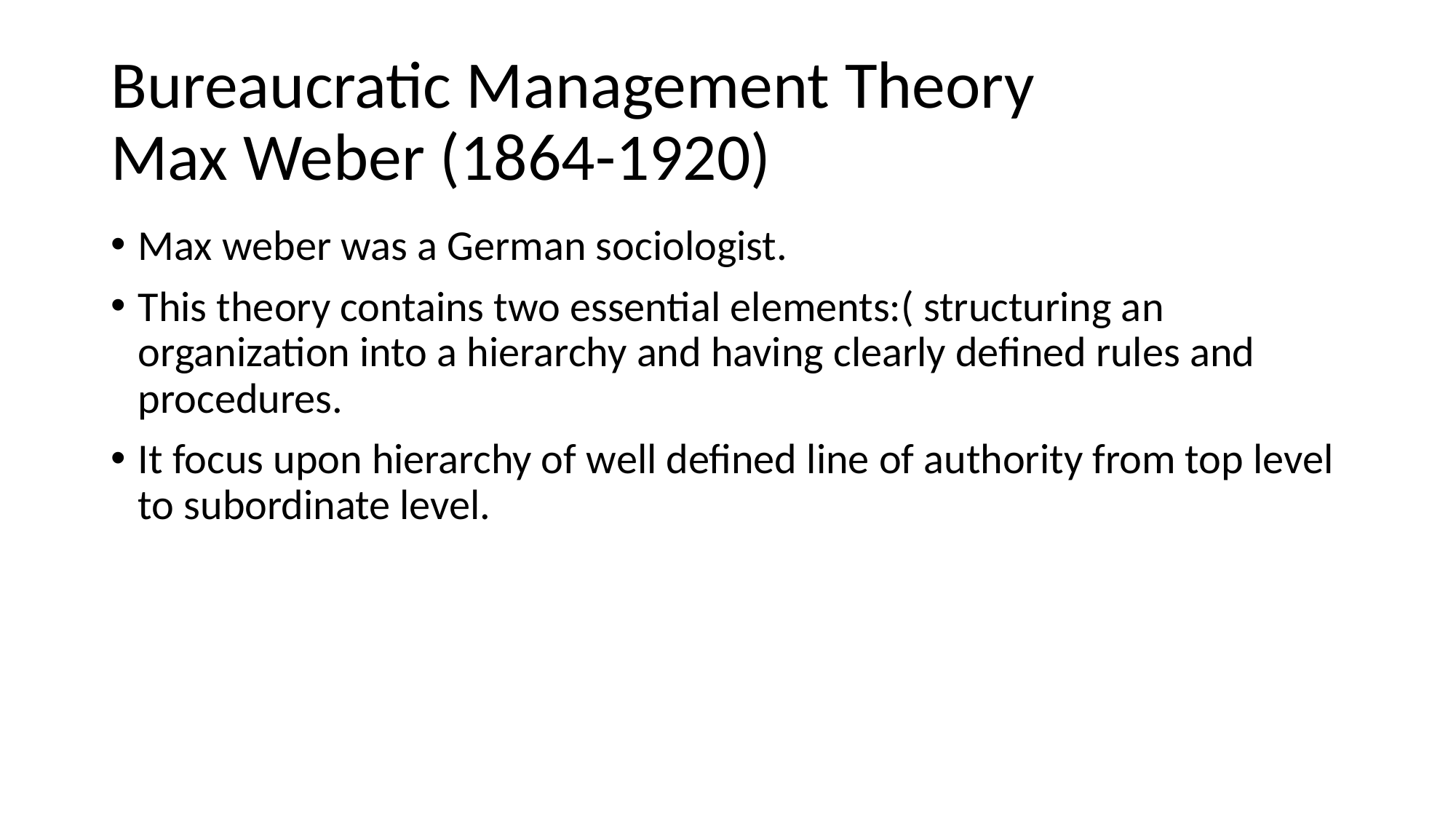

# Bureaucratic Management Theory Max Weber (1864-1920)
Max weber was a German sociologist.
This theory contains two essential elements:( structuring an organization into a hierarchy and having clearly defined rules and procedures.
It focus upon hierarchy of well defined line of authority from top level to subordinate level.